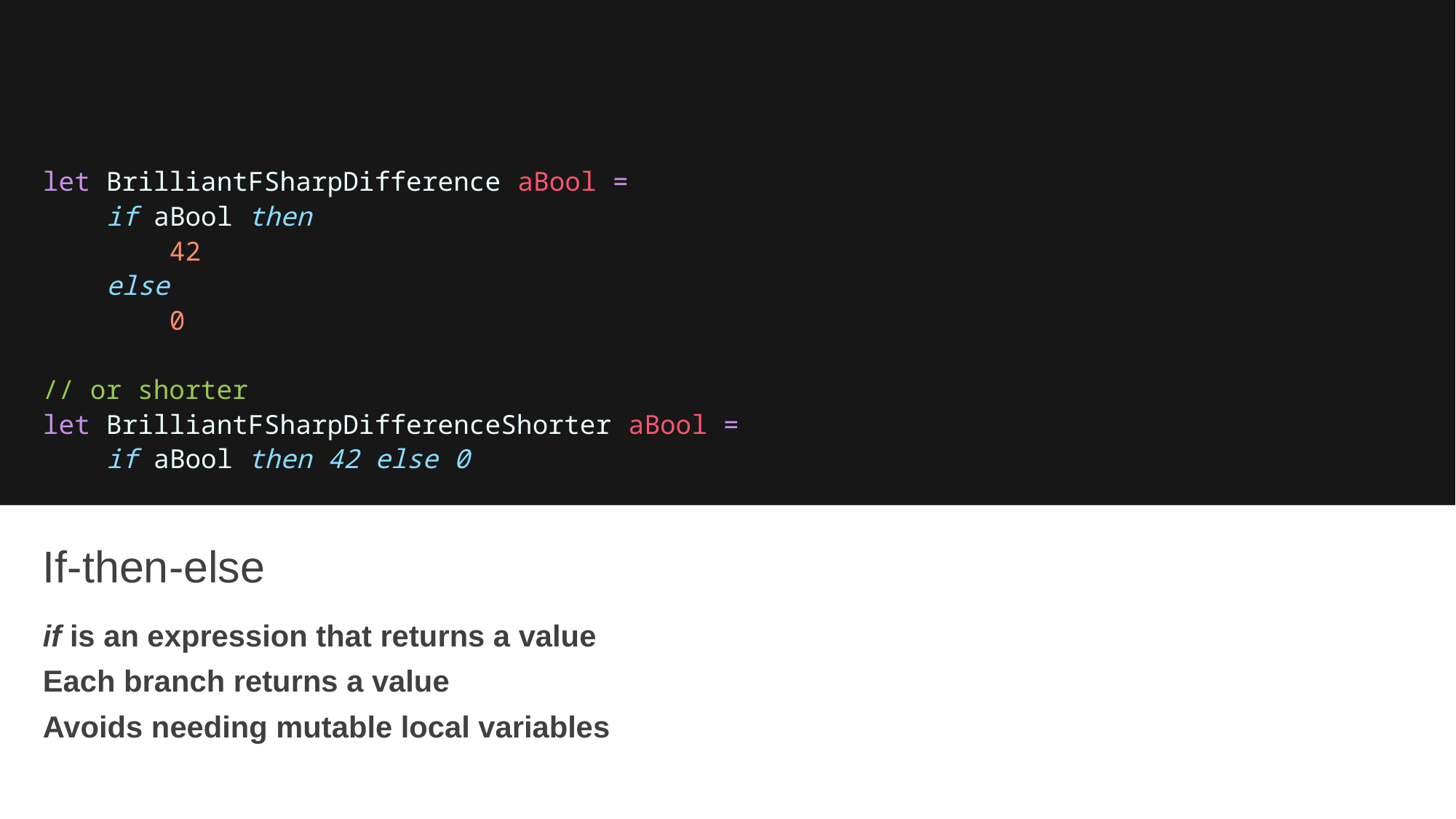

let BrilliantFSharpDifference aBool =
    if aBool then
        42
    else
        0

// or shorter
let BrilliantFSharpDifferenceShorter aBool =
    if aBool then 42 else 0
# If-then-else
if is an expression that returns a value
Each branch returns a value
Avoids needing mutable local variables